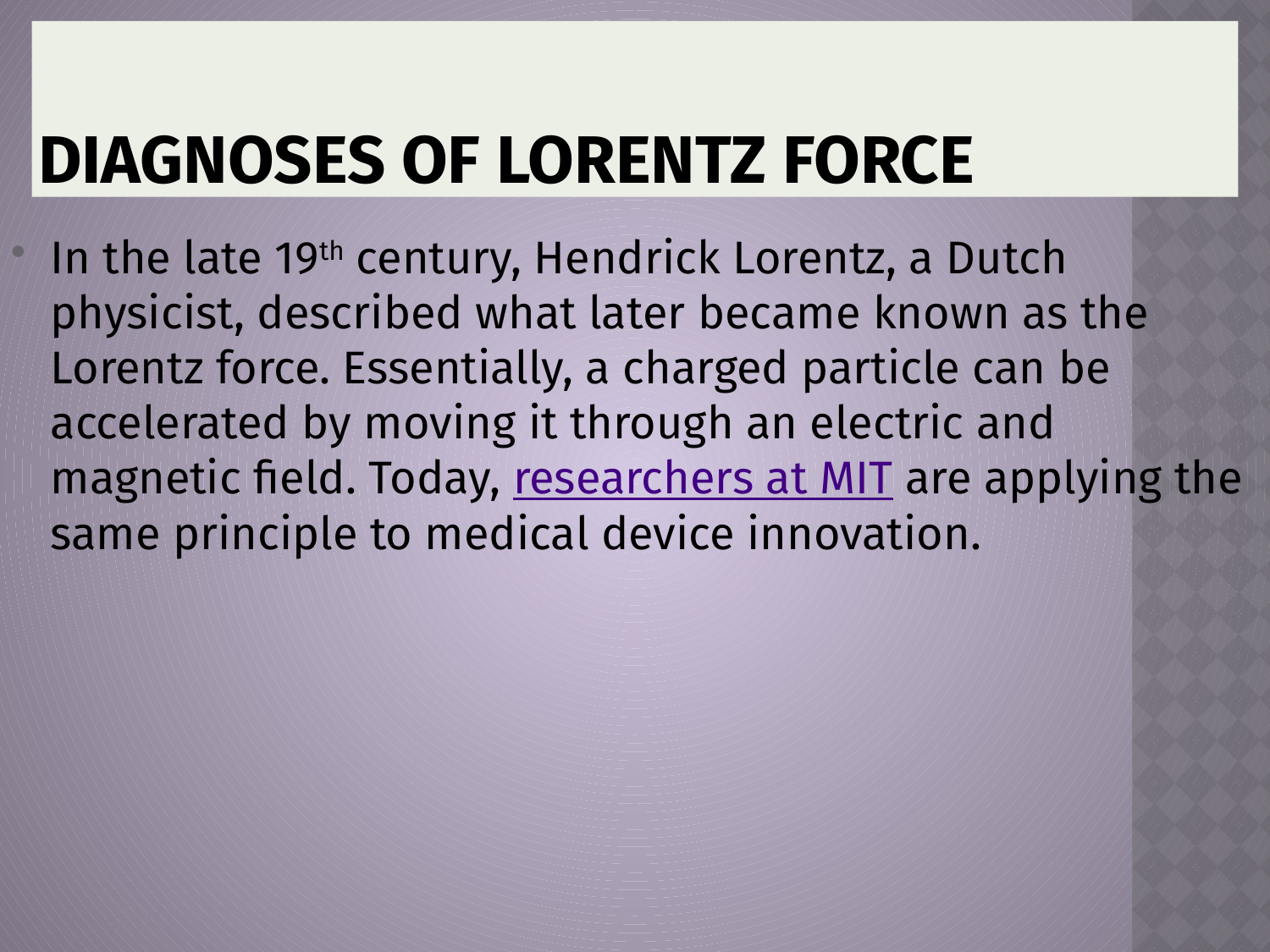

# Diagnoses of lorentz force
In the late 19th century, Hendrick Lorentz, a Dutch physicist, described what later became known as the Lorentz force. Essentially, a charged particle can be accelerated by moving it through an electric and magnetic field. Today, researchers at MIT are applying the same principle to medical device innovation.